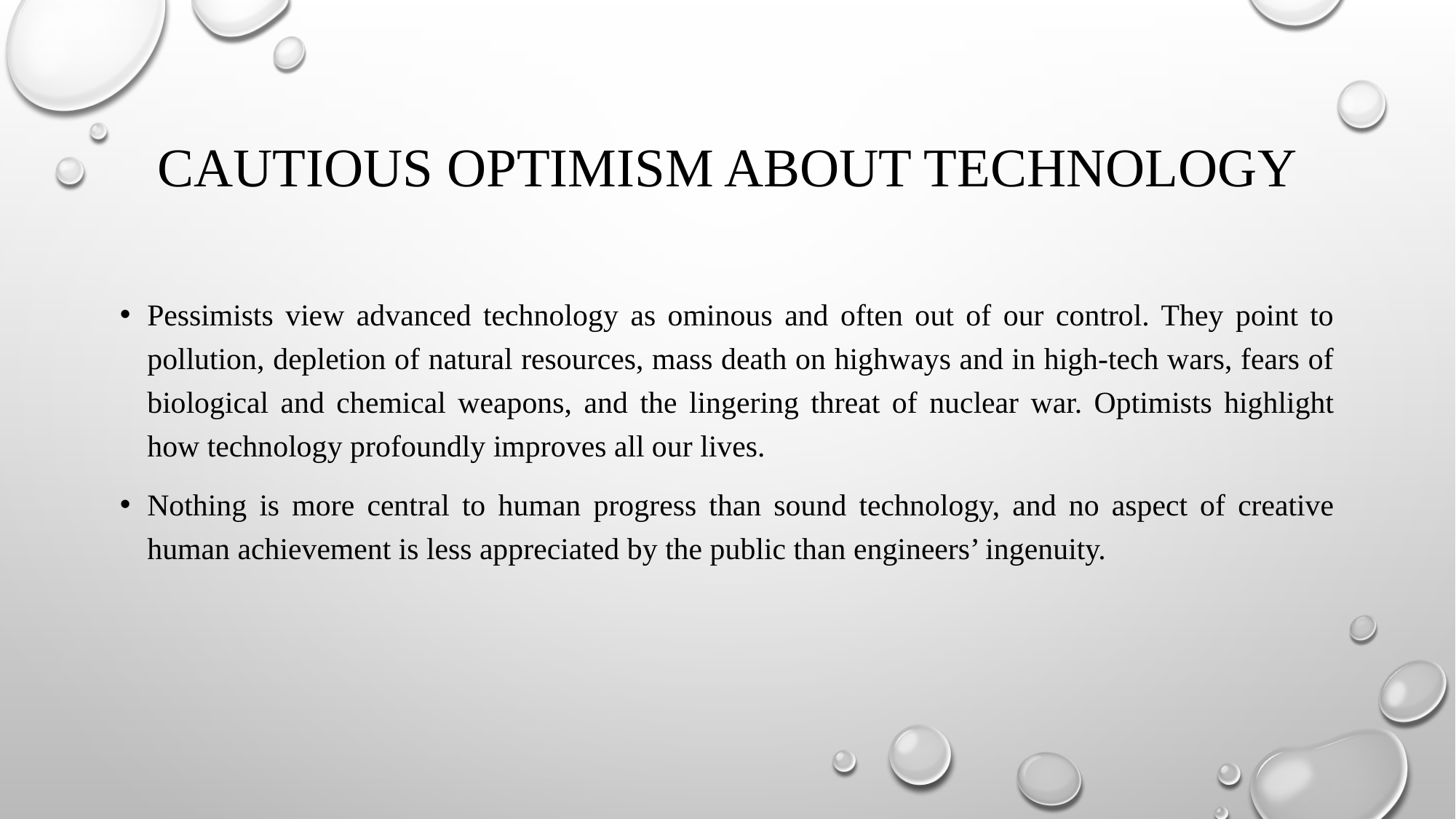

# CAUTIOUS OPTIMISM ABOUT TECHNOLOGY
Pessimists view advanced technology as ominous and often out of our control. They point to pollution, depletion of natural resources, mass death on highways and in high-tech wars, fears of biological and chemical weapons, and the lingering threat of nuclear war. Optimists highlight how technology profoundly improves all our lives.
Nothing is more central to human progress than sound technology, and no aspect of creative human achievement is less appreciated by the public than engineers’ ingenuity.